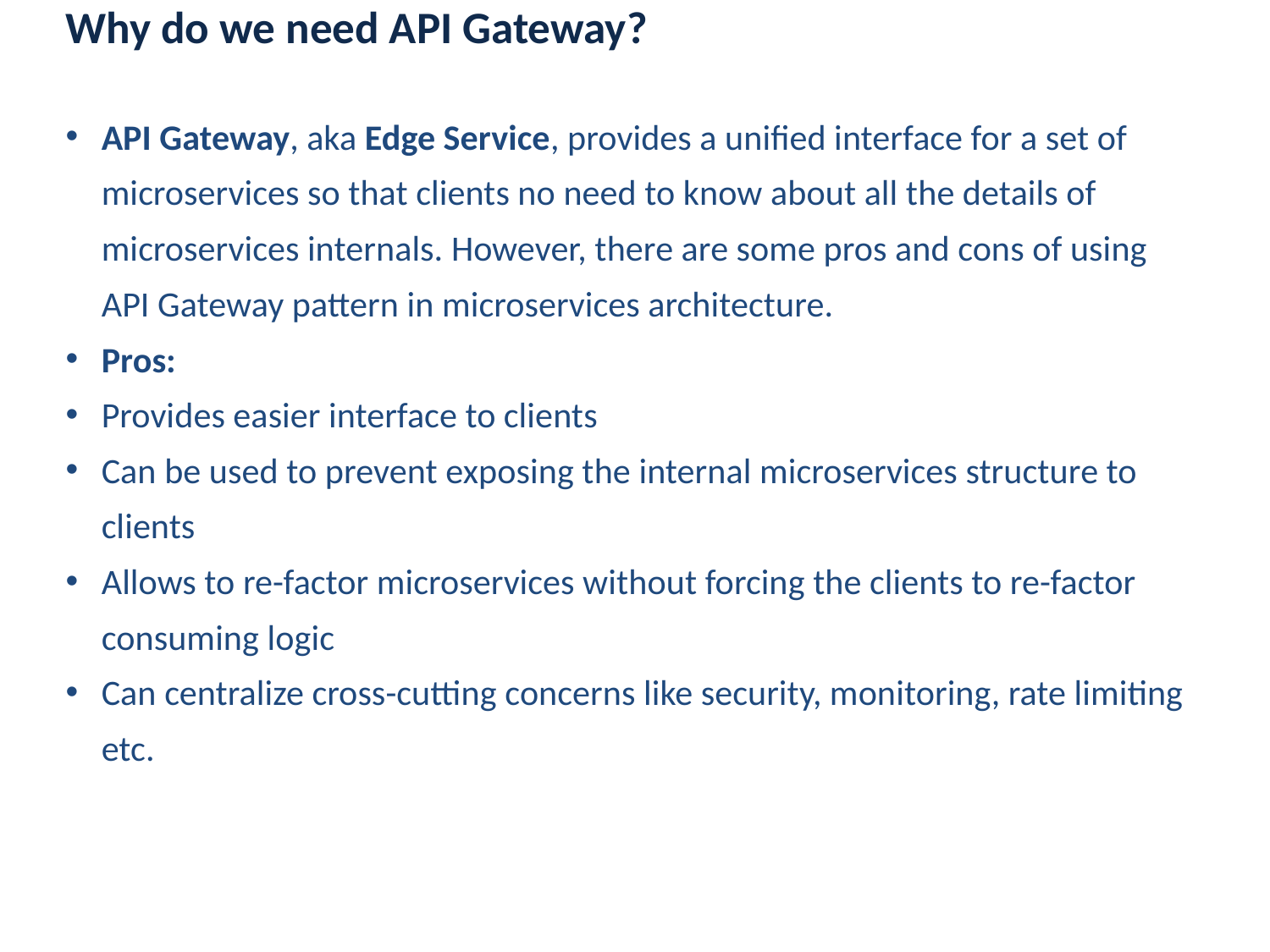

# Why do we need API Gateway?
API Gateway, aka Edge Service, provides a unified interface for a set of microservices so that clients no need to know about all the details of microservices internals. However, there are some pros and cons of using API Gateway pattern in microservices architecture.
Pros:
Provides easier interface to clients
Can be used to prevent exposing the internal microservices structure to clients
Allows to re-factor microservices without forcing the clients to re-factor consuming logic
Can centralize cross-cutting concerns like security, monitoring, rate limiting etc.